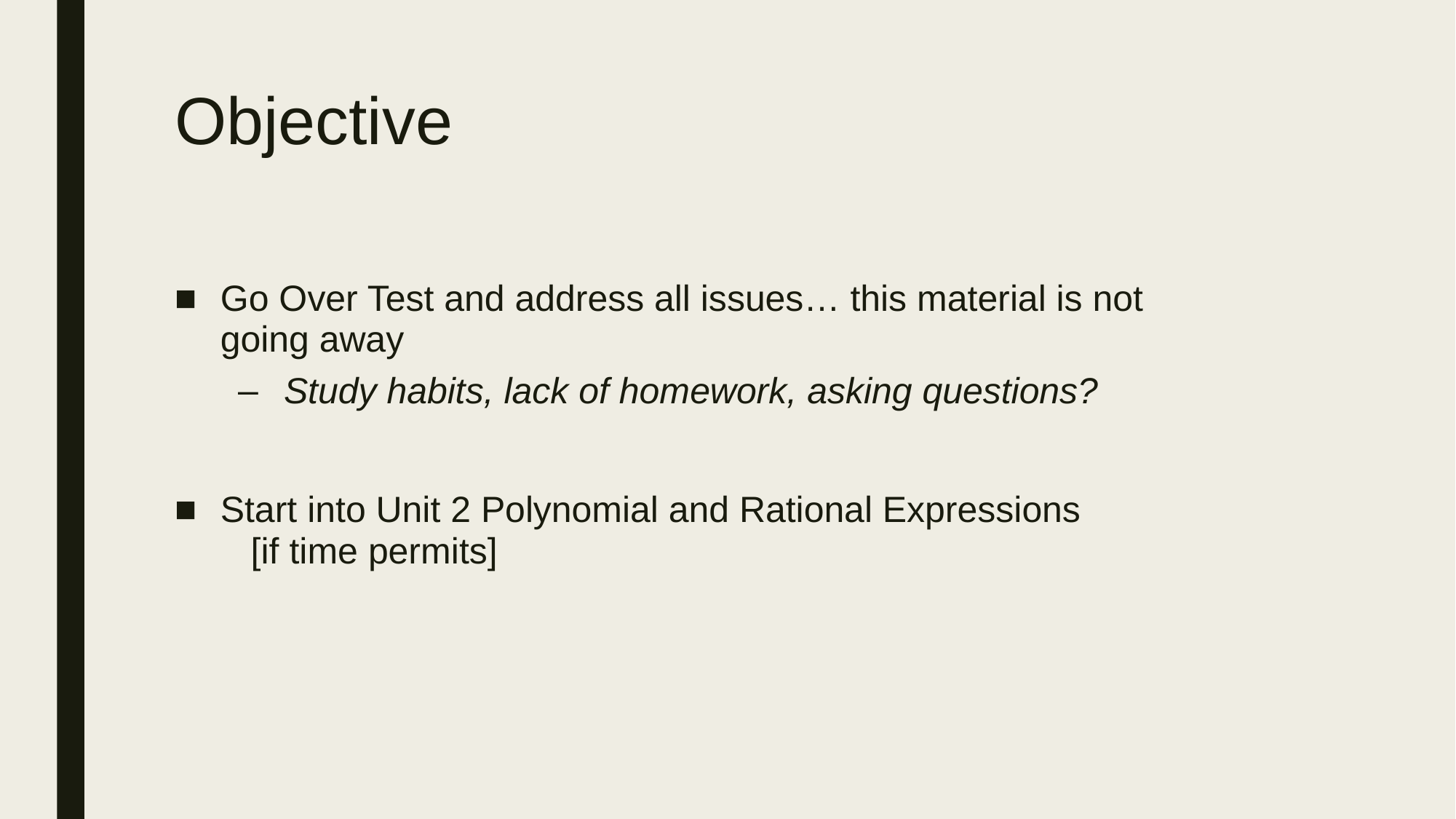

# Objective
Go Over Test and address all issues… this material is not going away
Study habits, lack of homework, asking questions?

Start into Unit 2 Polynomial and Rational Expressions
   [if time permits]